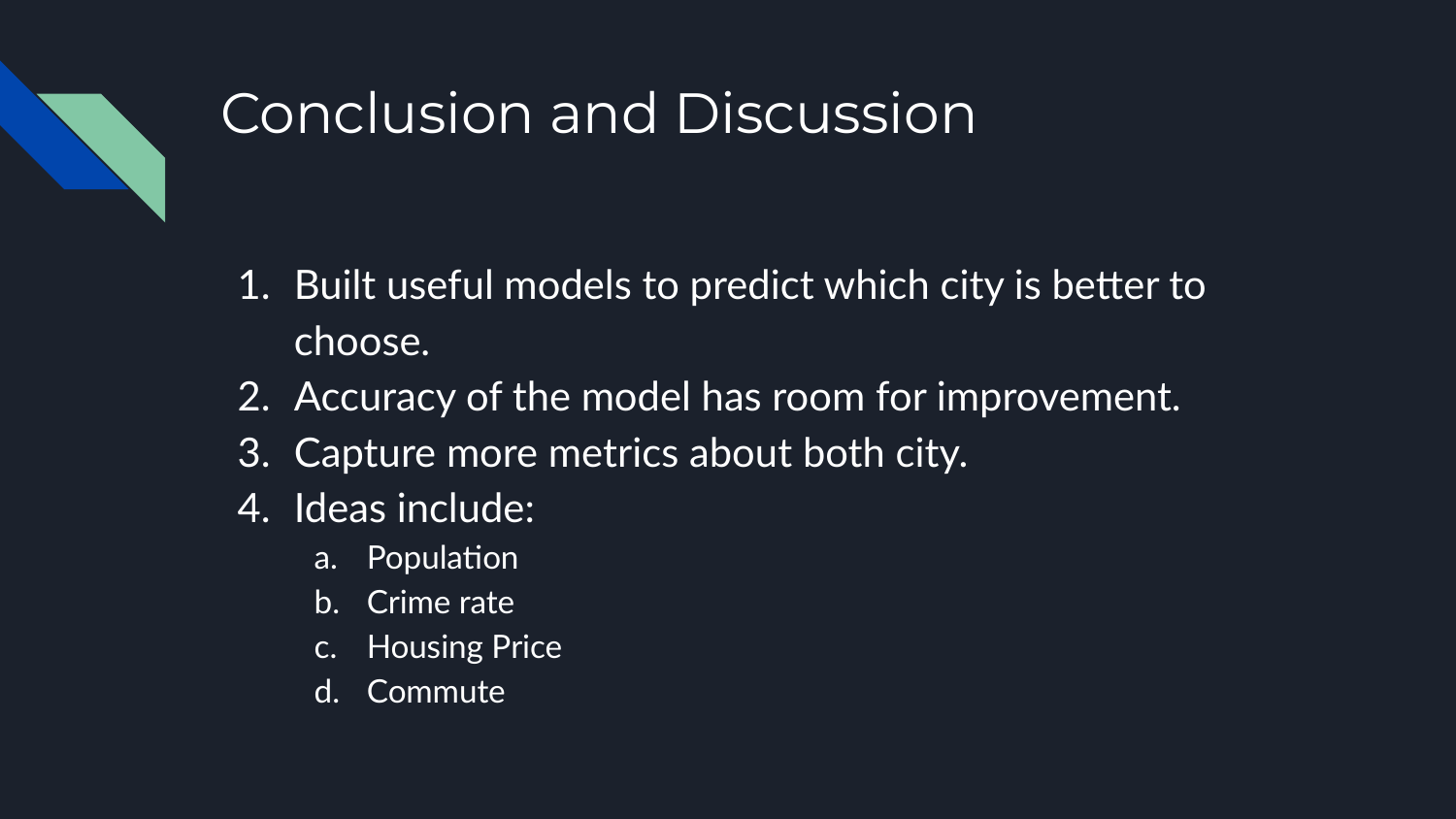

# Conclusion and Discussion
Built useful models to predict which city is better to choose.
Accuracy of the model has room for improvement.
Capture more metrics about both city.
Ideas include:
Population
Crime rate
Housing Price
Commute